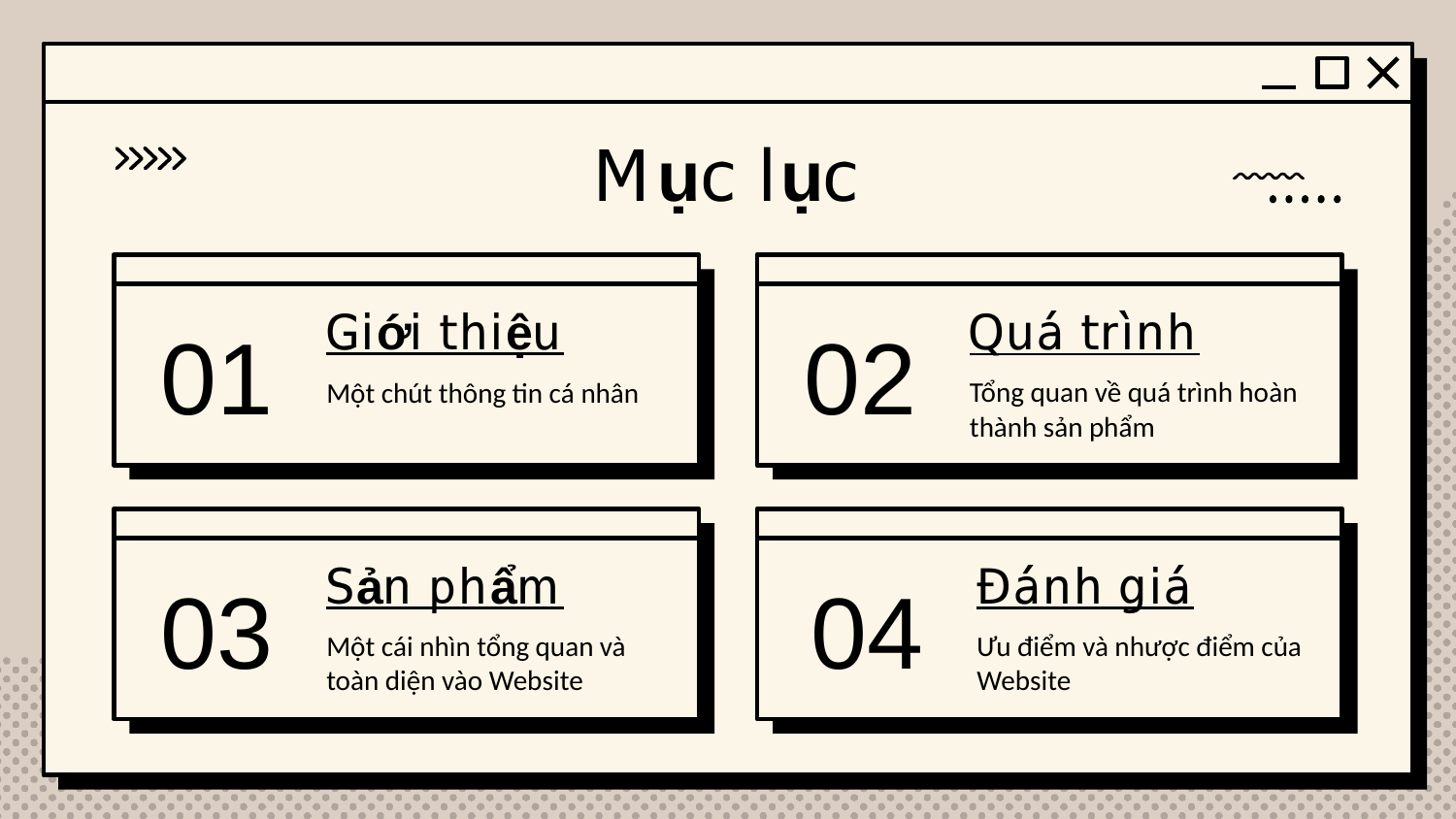

Mục lục

# 01
Giới thiệu
Quá trình
02
Tổng quan về quá trình hoàn thành sản phẩm
Một chút thông tin cá nhân

04
Đánh giá
03
Sản phẩm
Một cái nhìn tổng quan và toàn diện vào Website
Ưu điểm và nhược điểm của Website